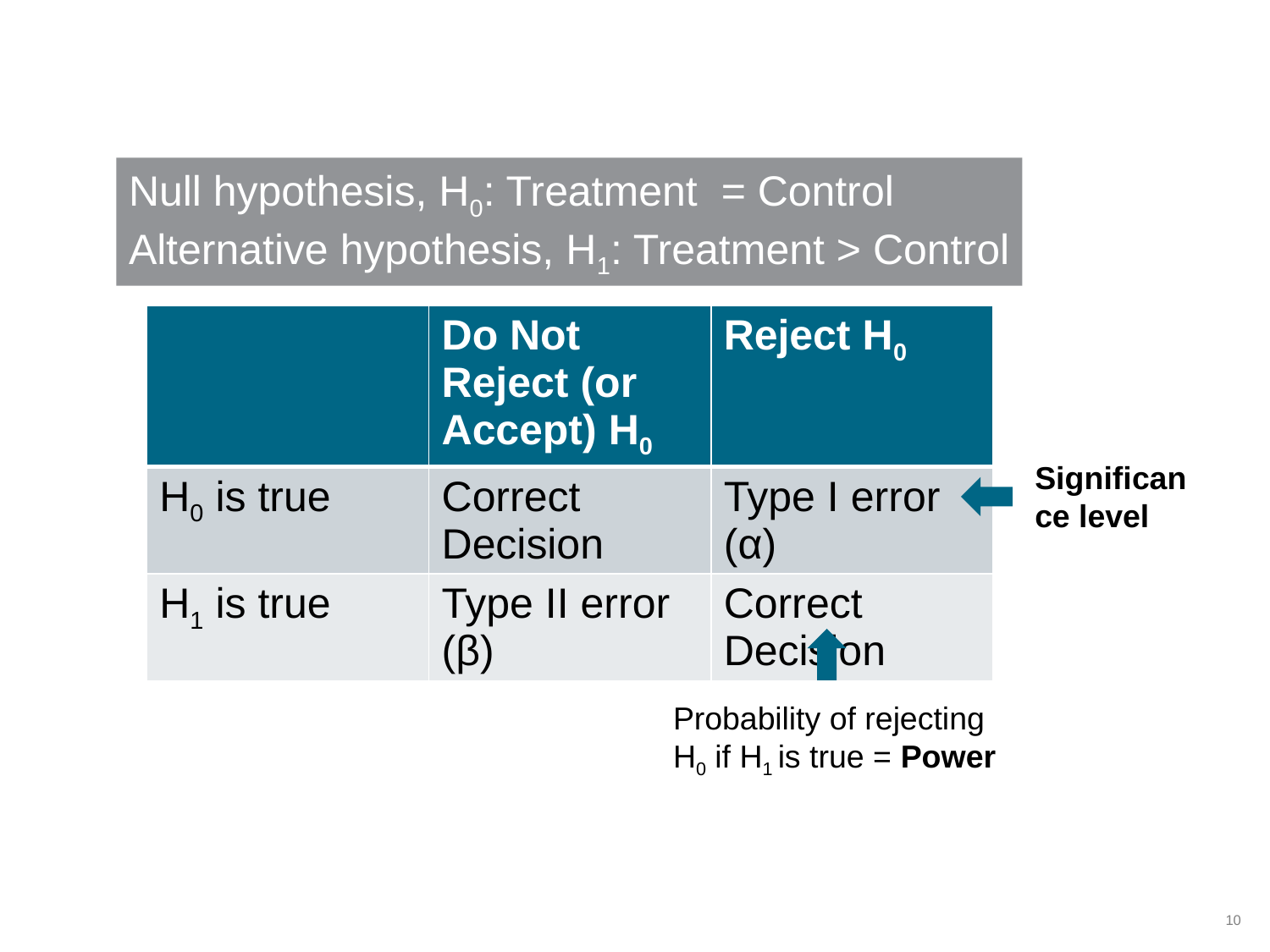

# Pre-Campaign Sample Size Determination: Statistical Terminology
Null hypothesis, H0: Treatment  = Control
Alternative hypothesis, H1: Treatment > Control
|  | Do Not Reject (or Accept) H0 | Reject H0 |
| --- | --- | --- |
| H0 is true | Correct Decision | Type I error (α) |
| H1 is true | Type II error (β) | Correct Decision |
Significance level

Probability of rejecting H0 if H1 is true = Power
10